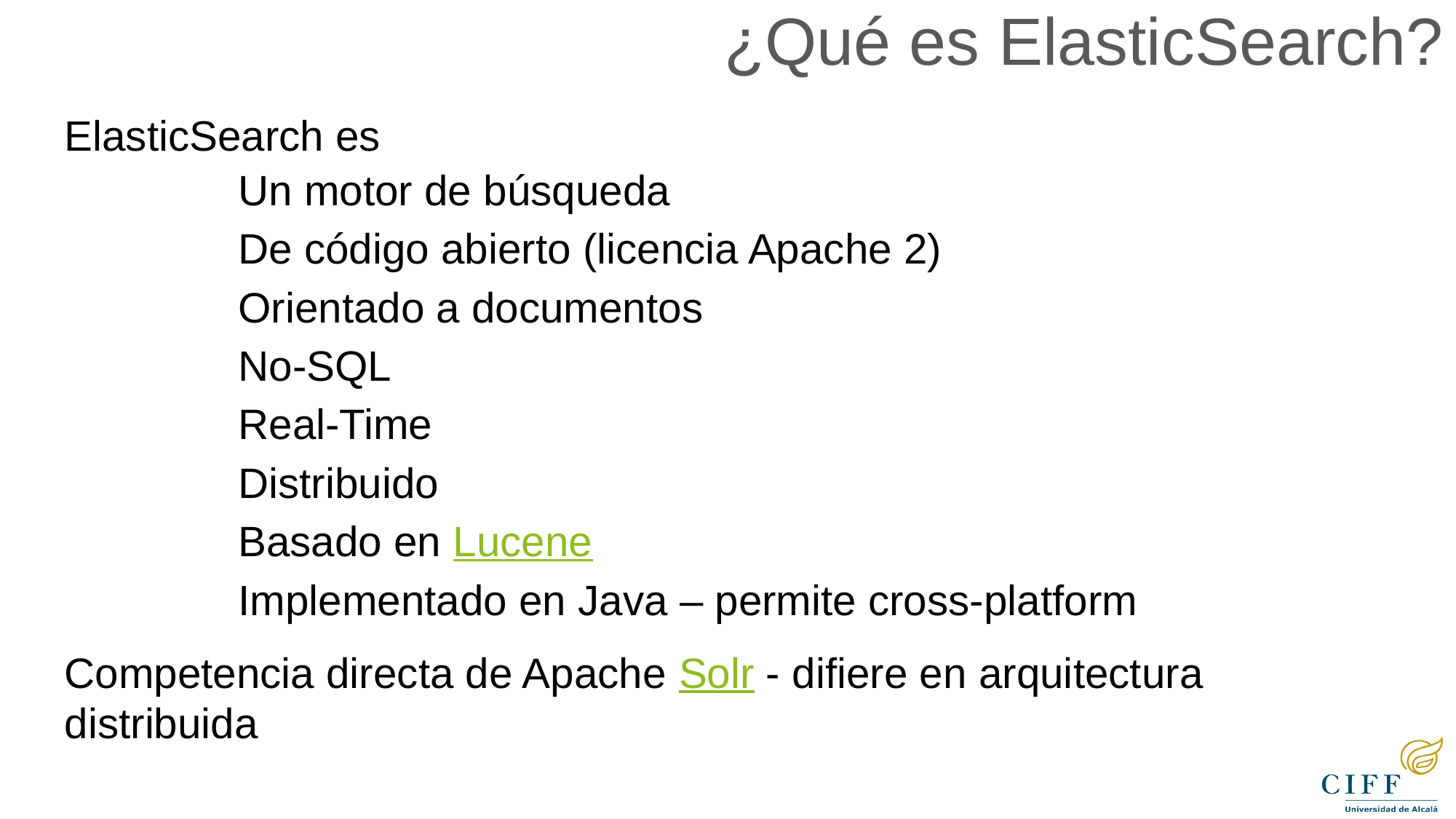

¿Qué es ElasticSearch?
ElasticSearch es
	Un motor de búsqueda
	De código abierto (licencia Apache 2)
	Orientado a documentos
	No-SQL
	Real-Time
	Distribuido
	Basado en Lucene
	Implementado en Java – permite cross-platform
Competencia directa de Apache Solr - difiere en arquitectura distribuida